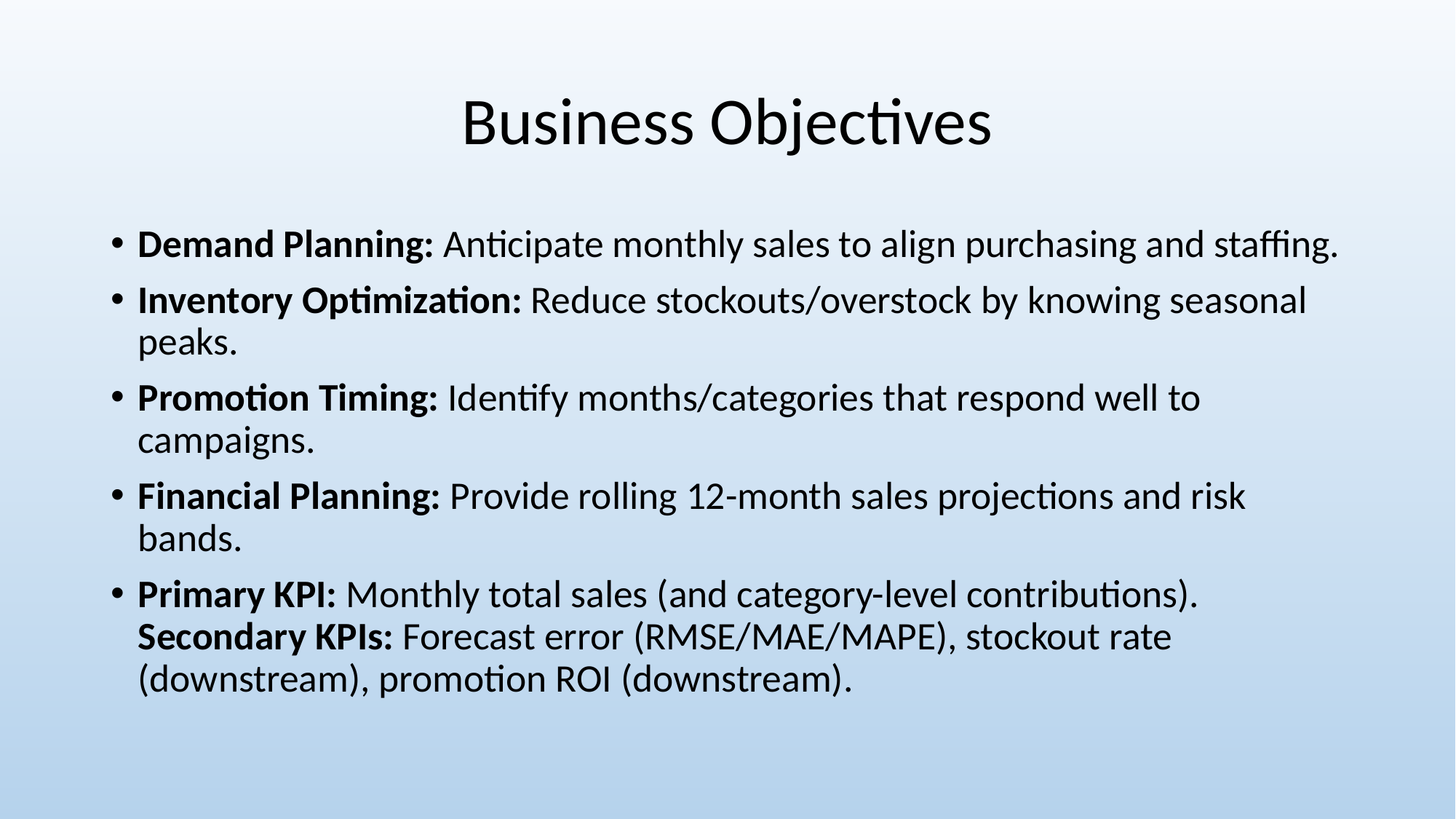

# Business Objectives
Demand Planning: Anticipate monthly sales to align purchasing and staffing.
Inventory Optimization: Reduce stockouts/overstock by knowing seasonal peaks.
Promotion Timing: Identify months/categories that respond well to campaigns.
Financial Planning: Provide rolling 12-month sales projections and risk bands.
Primary KPI: Monthly total sales (and category-level contributions).
Secondary KPIs: Forecast error (RMSE/MAE/MAPE), stockout rate (downstream), promotion ROI (downstream).